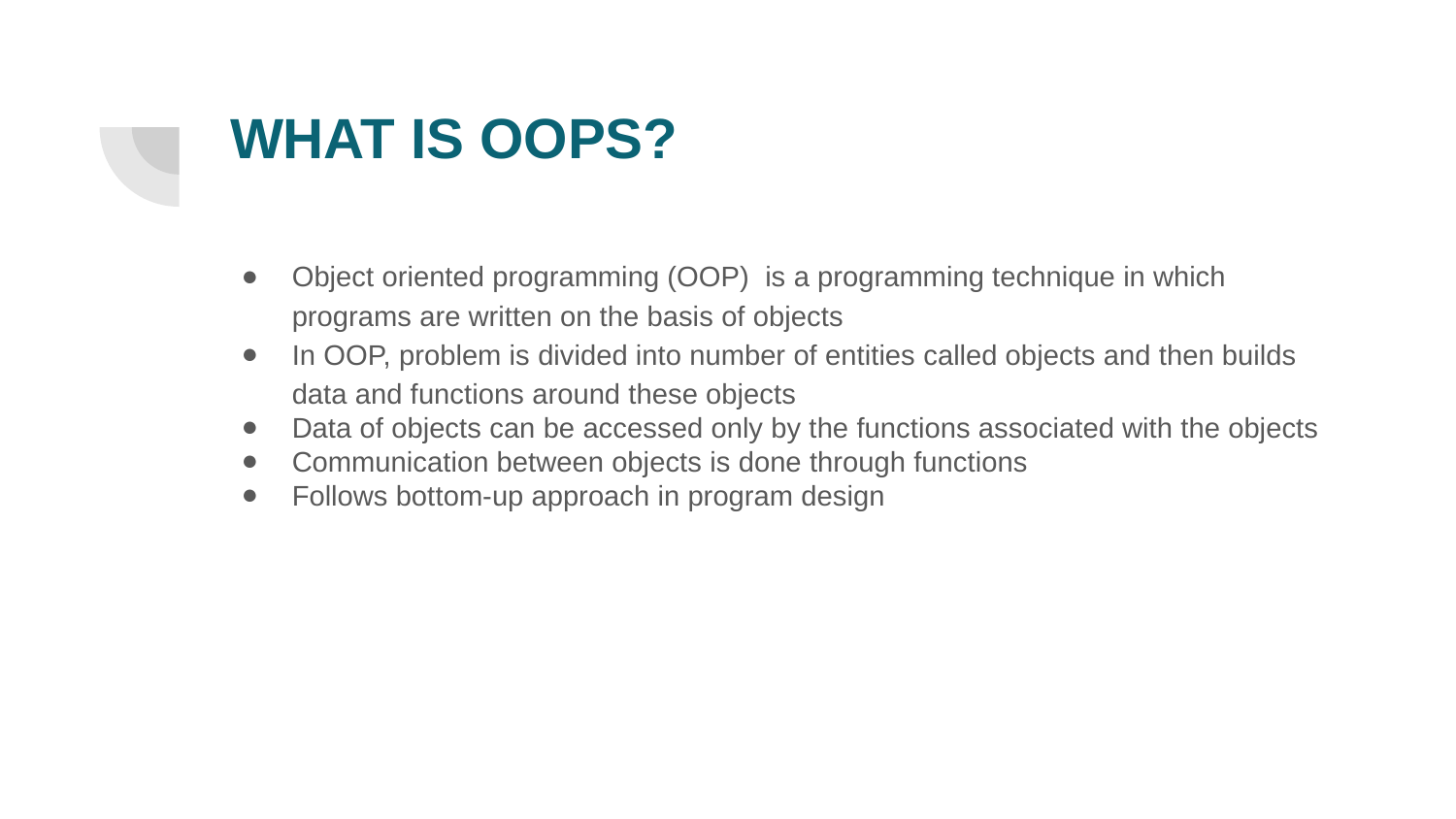

WHAT IS OOPS?
Object oriented programming (OOP)  is a programming technique in which programs are written on the basis of objects
In OOP, problem is divided into number of entities called objects and then builds data and functions around these objects
Data of objects can be accessed only by the functions associated with the objects
Communication between objects is done through functions
Follows bottom-up approach in program design